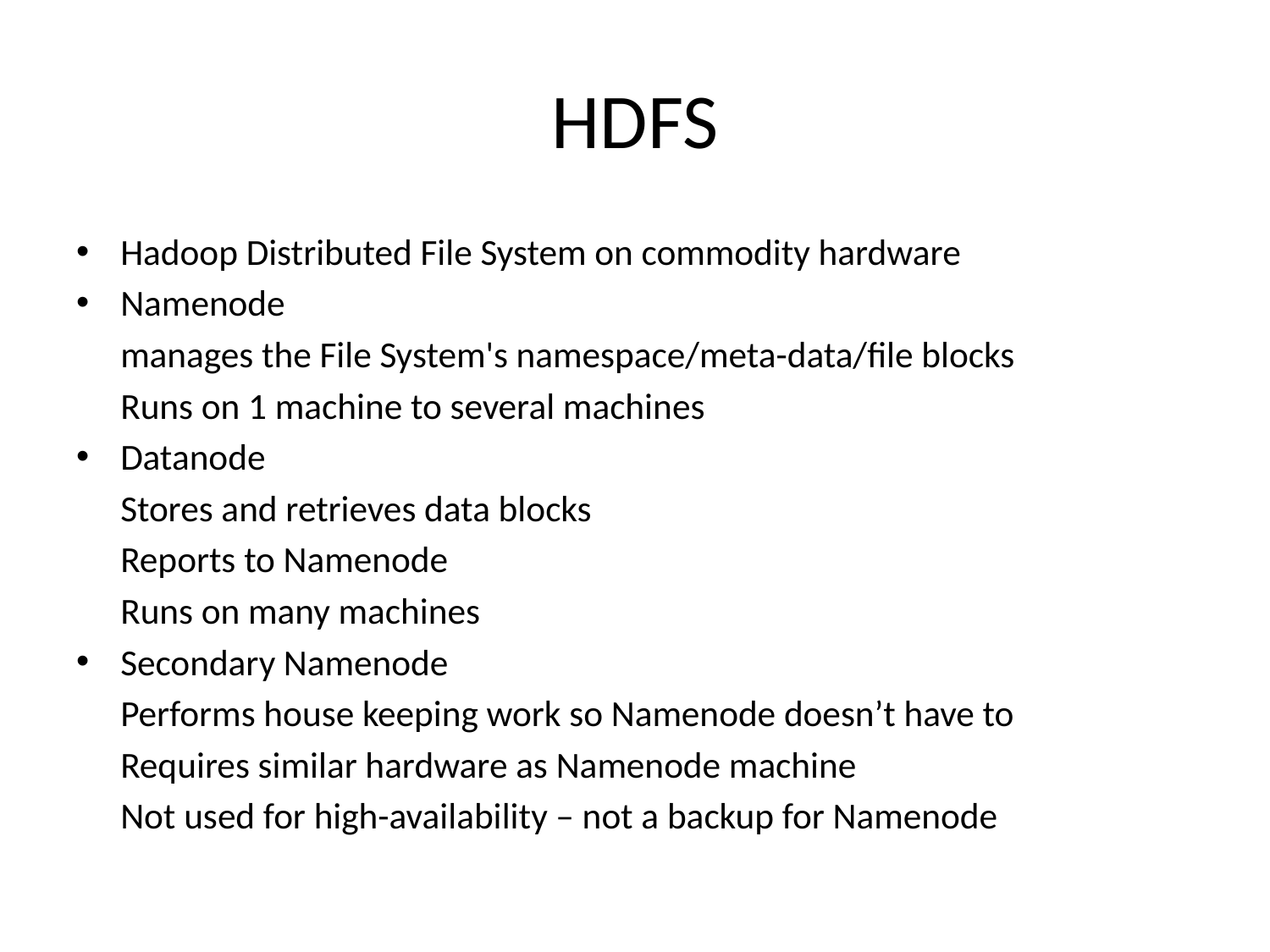

# HDFS
Hadoop Distributed File System on commodity hardware
Namenode
	manages the File System's namespace/meta-data/file blocks
	Runs on 1 machine to several machines
Datanode
	Stores and retrieves data blocks
	Reports to Namenode
	Runs on many machines
Secondary Namenode
	Performs house keeping work so Namenode doesn’t have to
	Requires similar hardware as Namenode machine
	Not used for high-availability – not a backup for Namenode